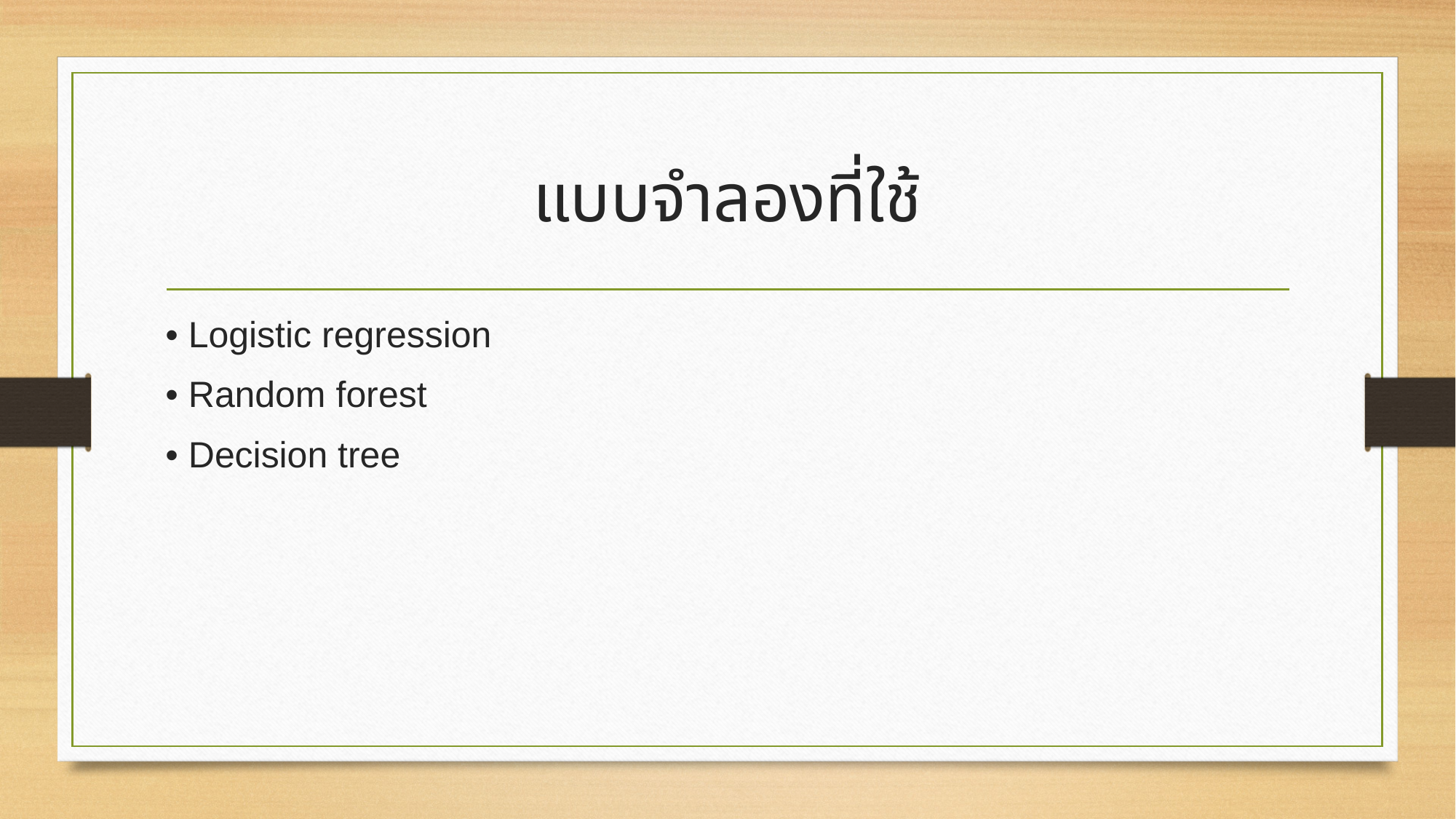

# แบบจำลองที่ใช้
• Logistic regression
• Random forest
• Decision tree